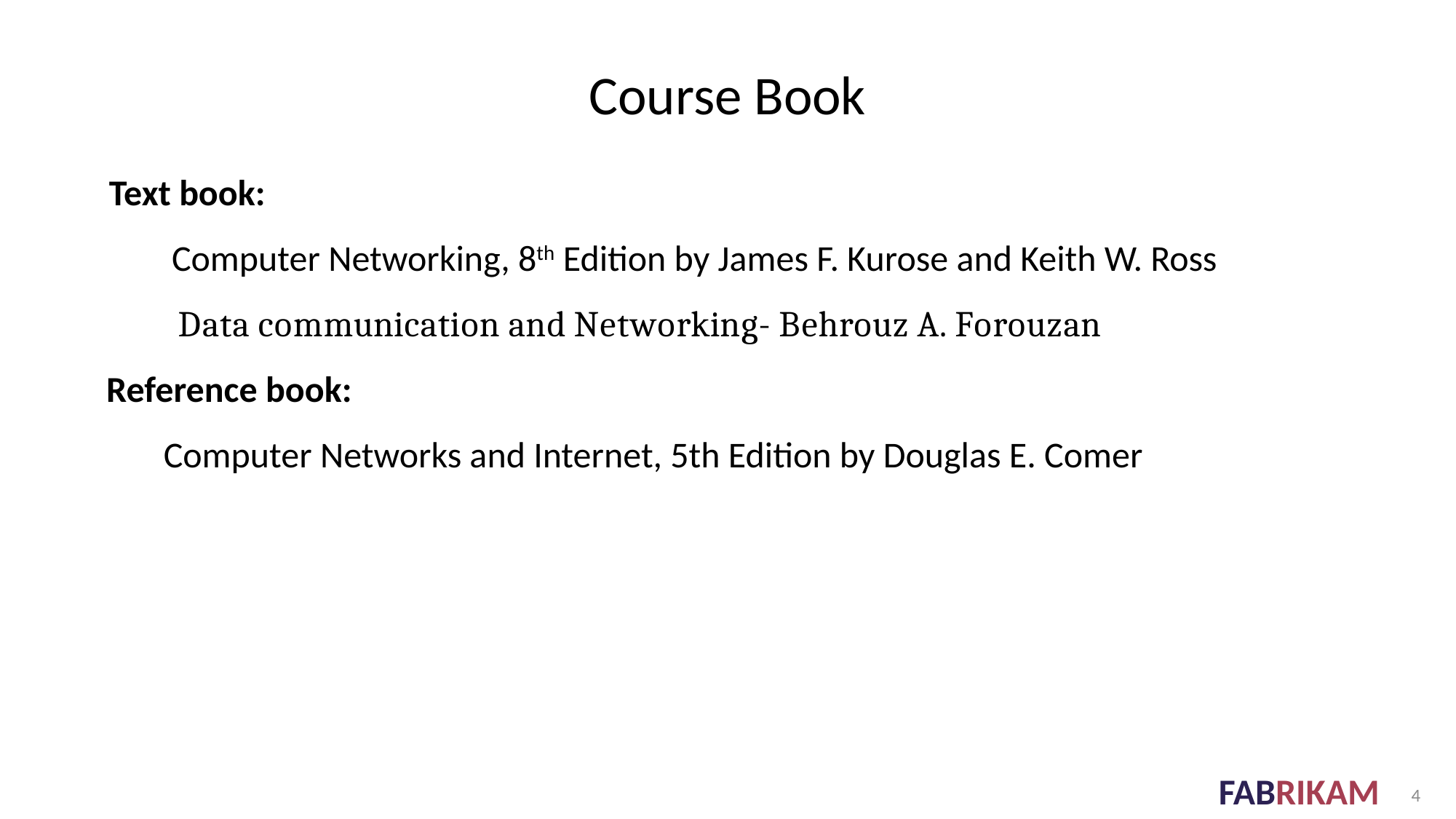

# Course Book
Text book:
           Computer Networking, 8th Edition by James F. Kurose and Keith W. Ross
            Data communication and Networking- Behrouz A. Forouzan
   Reference book:
          Computer Networks and Internet, 5th Edition by Douglas E. Comer

4